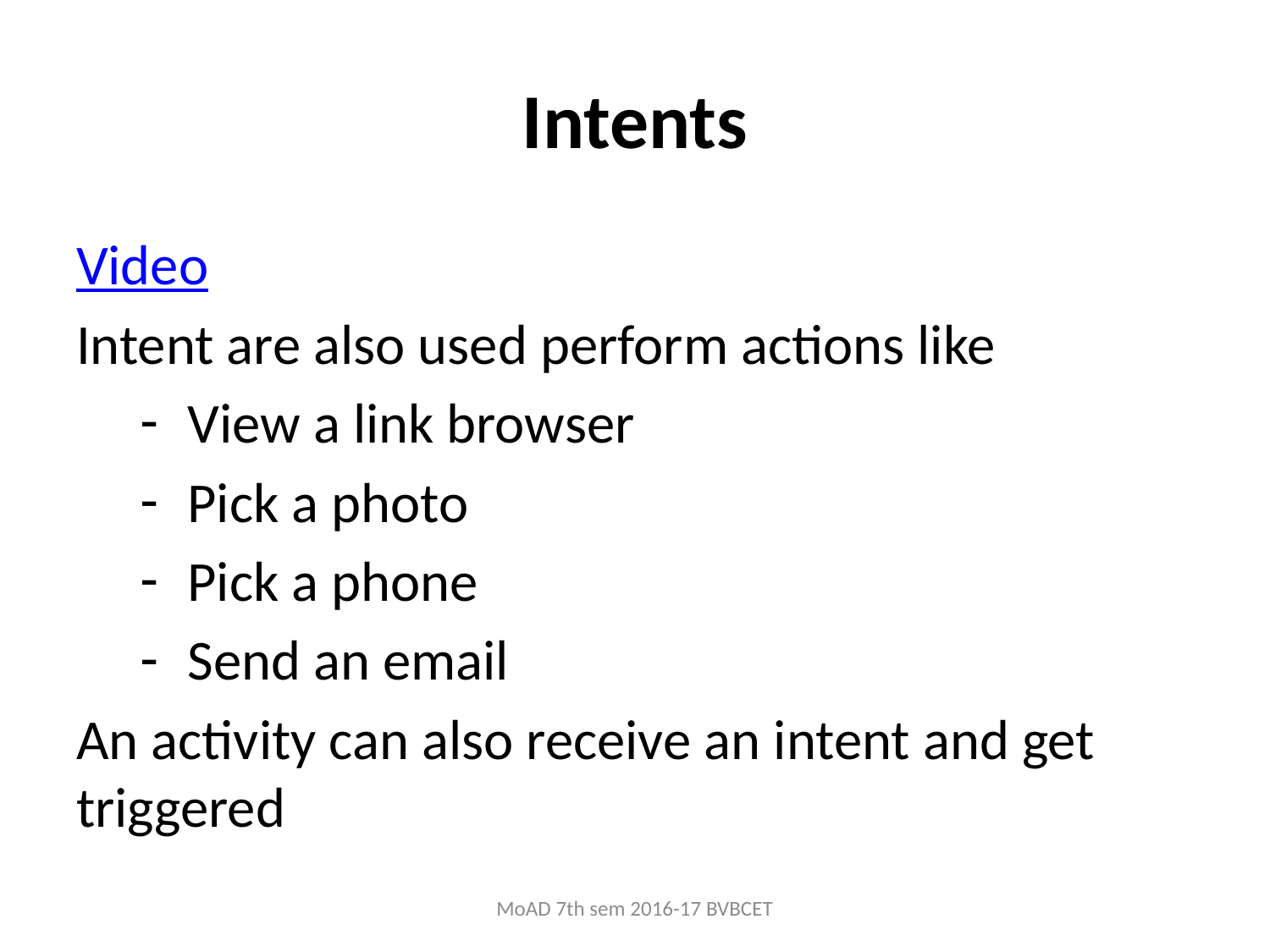

# Intents
Video
Intent are also used perform actions like
View a link browser
Pick a photo
Pick a phone
Send an email
An activity can also receive an intent and get triggered
MoAD 7th sem 2016-17 BVBCET